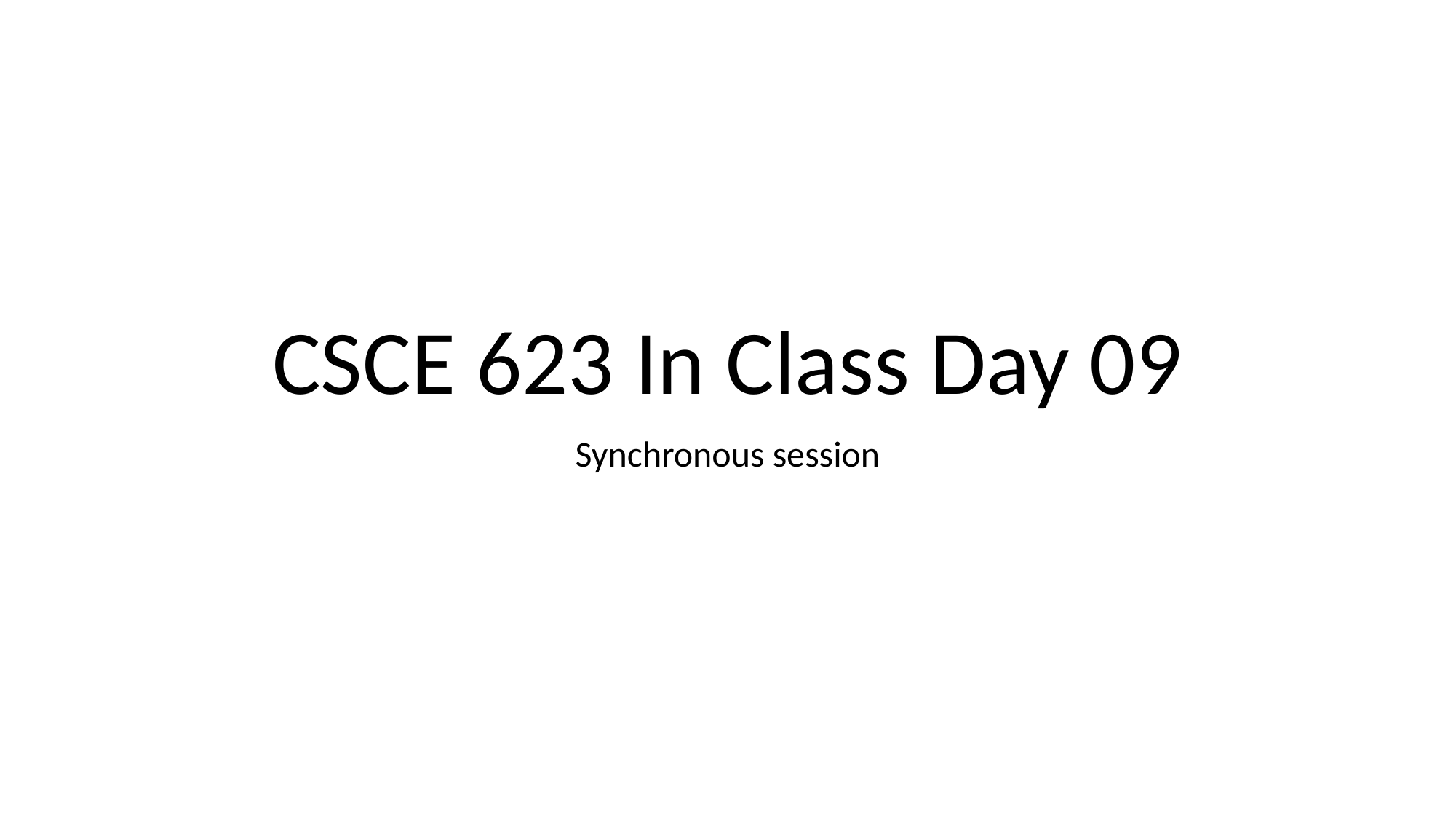

# CSCE 623 In Class Day 09
Synchronous session